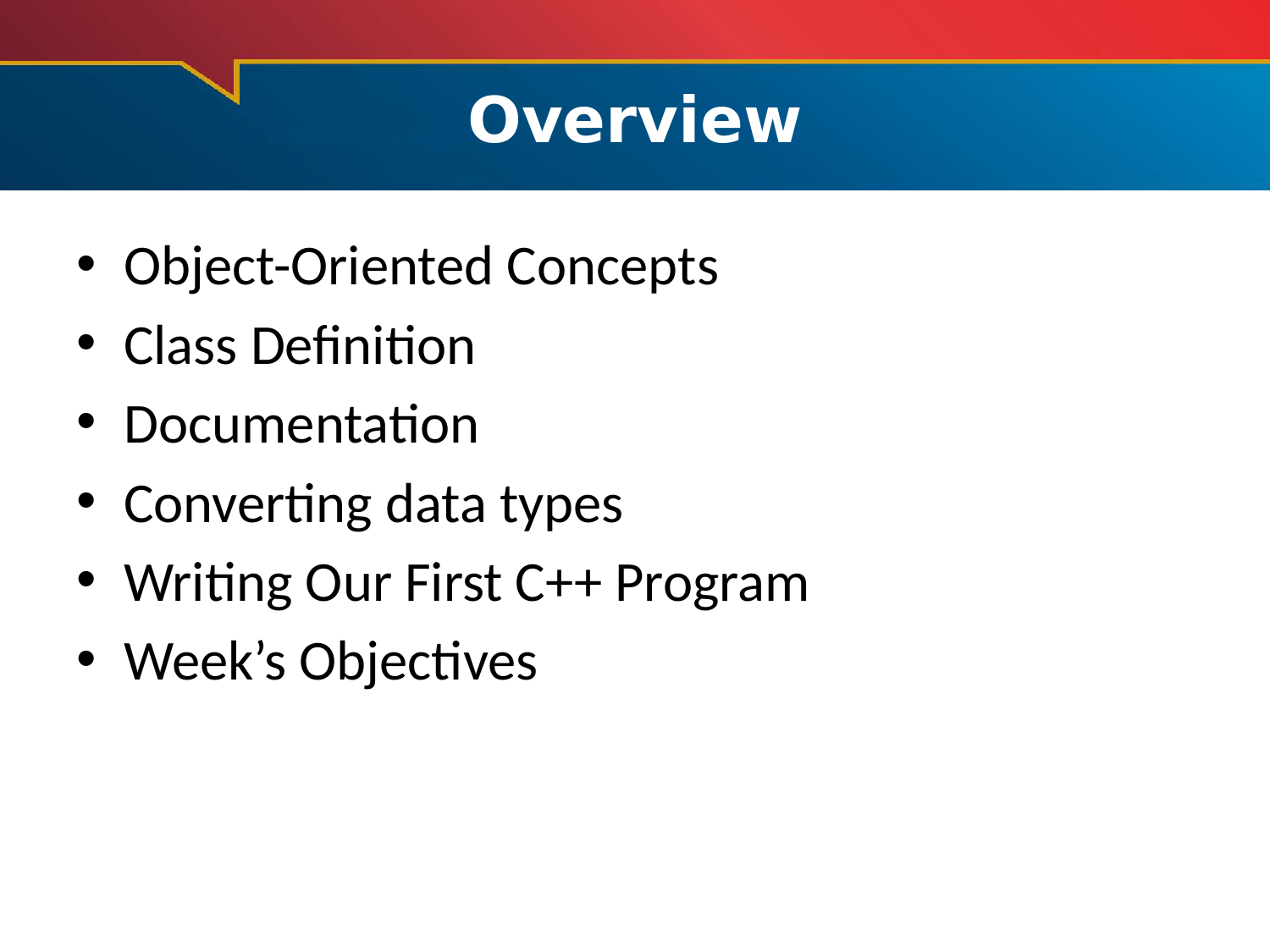

# Overview
Object-Oriented Concepts
Class Definition
Documentation
Converting data types
Writing Our First C++ Program
Week’s Objectives